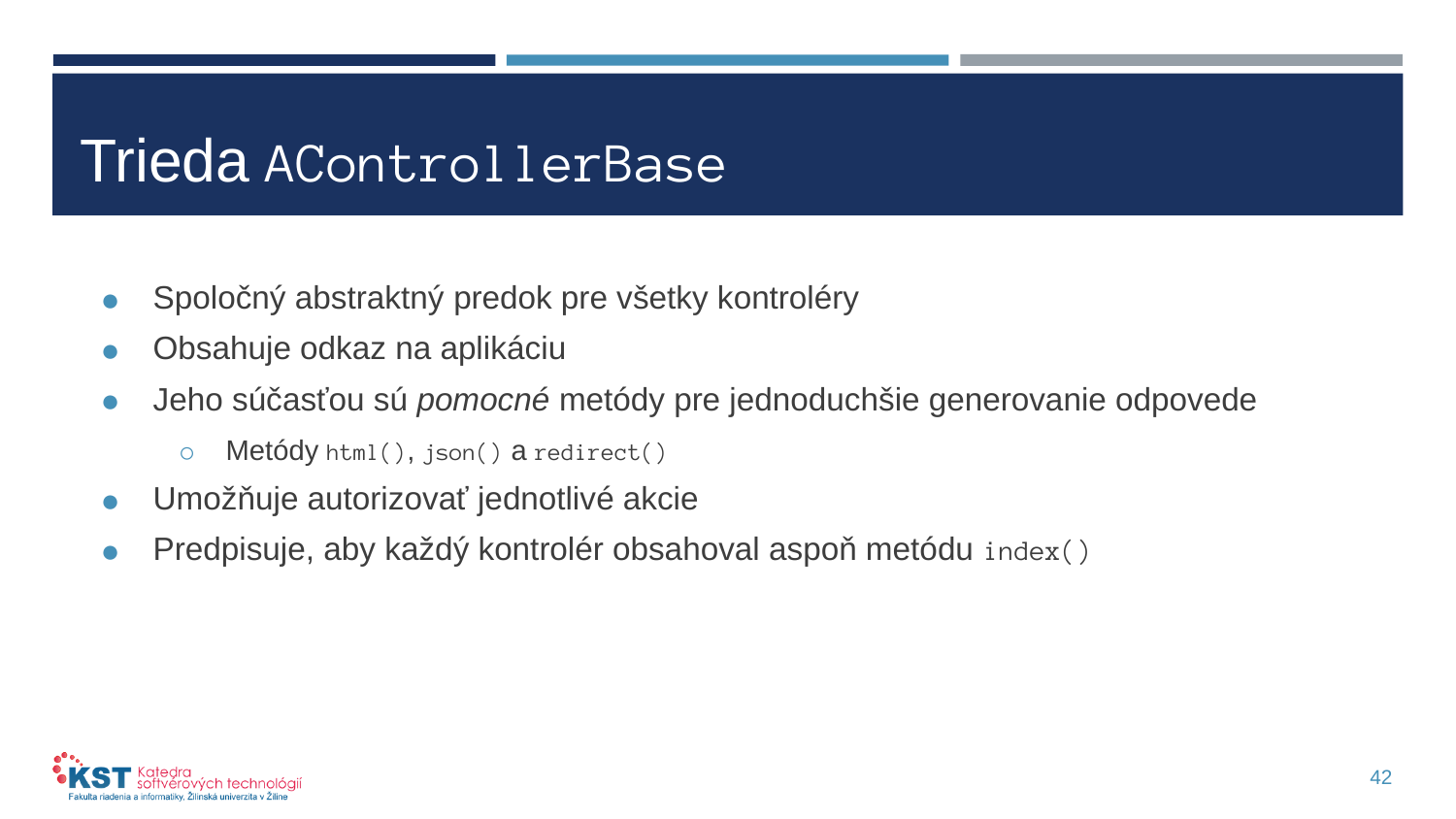

# Trieda AControllerBase
Spoločný abstraktný predok pre všetky kontroléry
Obsahuje odkaz na aplikáciu
Jeho súčasťou sú pomocné metódy pre jednoduchšie generovanie odpovede
Metódy html(), json() a redirect()
Umožňuje autorizovať jednotlivé akcie
Predpisuje, aby každý kontrolér obsahoval aspoň metódu index()
42